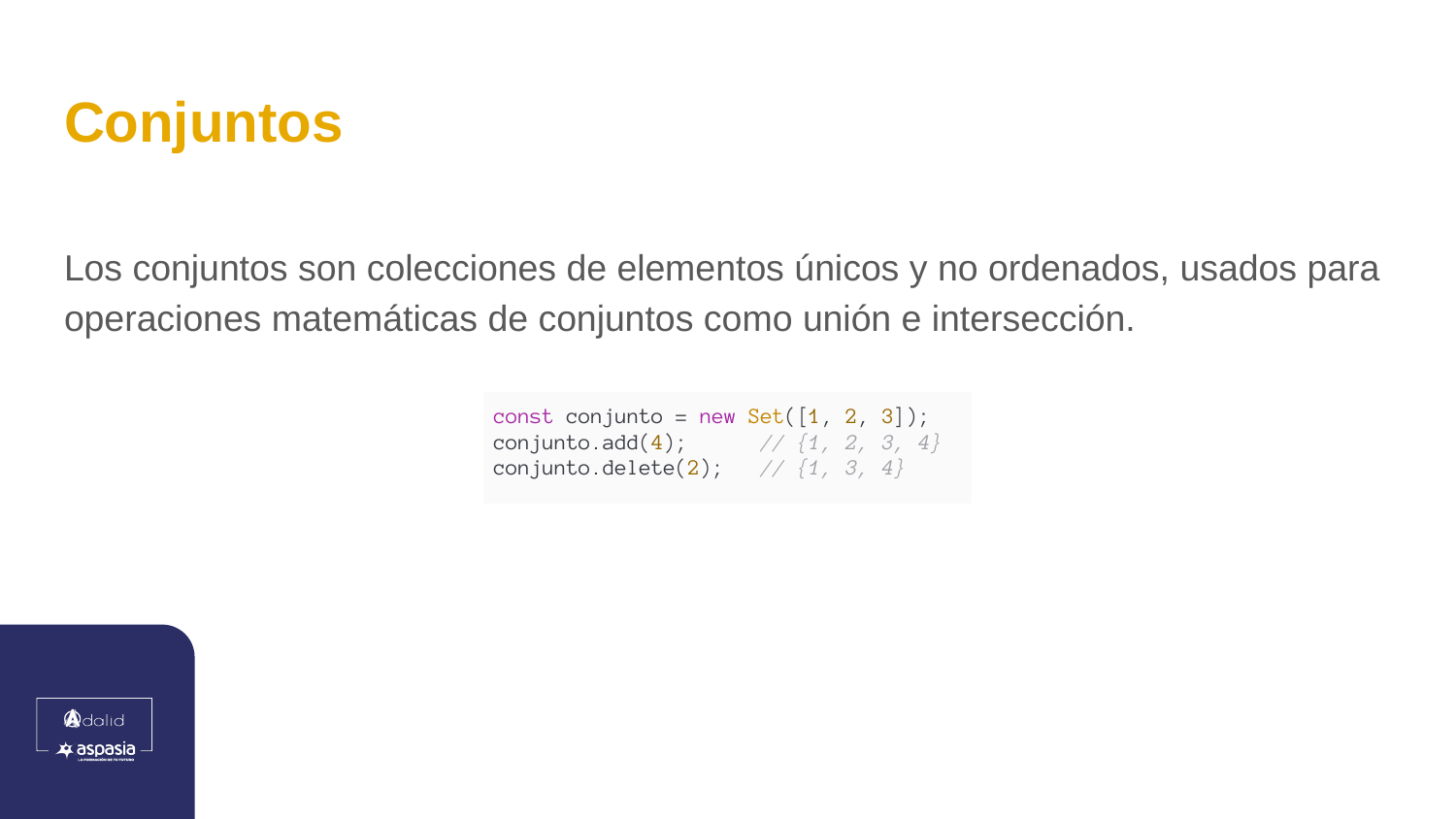

# Conjuntos
Los conjuntos son colecciones de elementos únicos y no ordenados, usados para operaciones matemáticas de conjuntos como unión e intersección.
| const conjunto = new Set([1, 2, 3]); conjunto.add(4); // {1, 2, 3, 4} conjunto.delete(2); // {1, 3, 4} |
| --- |